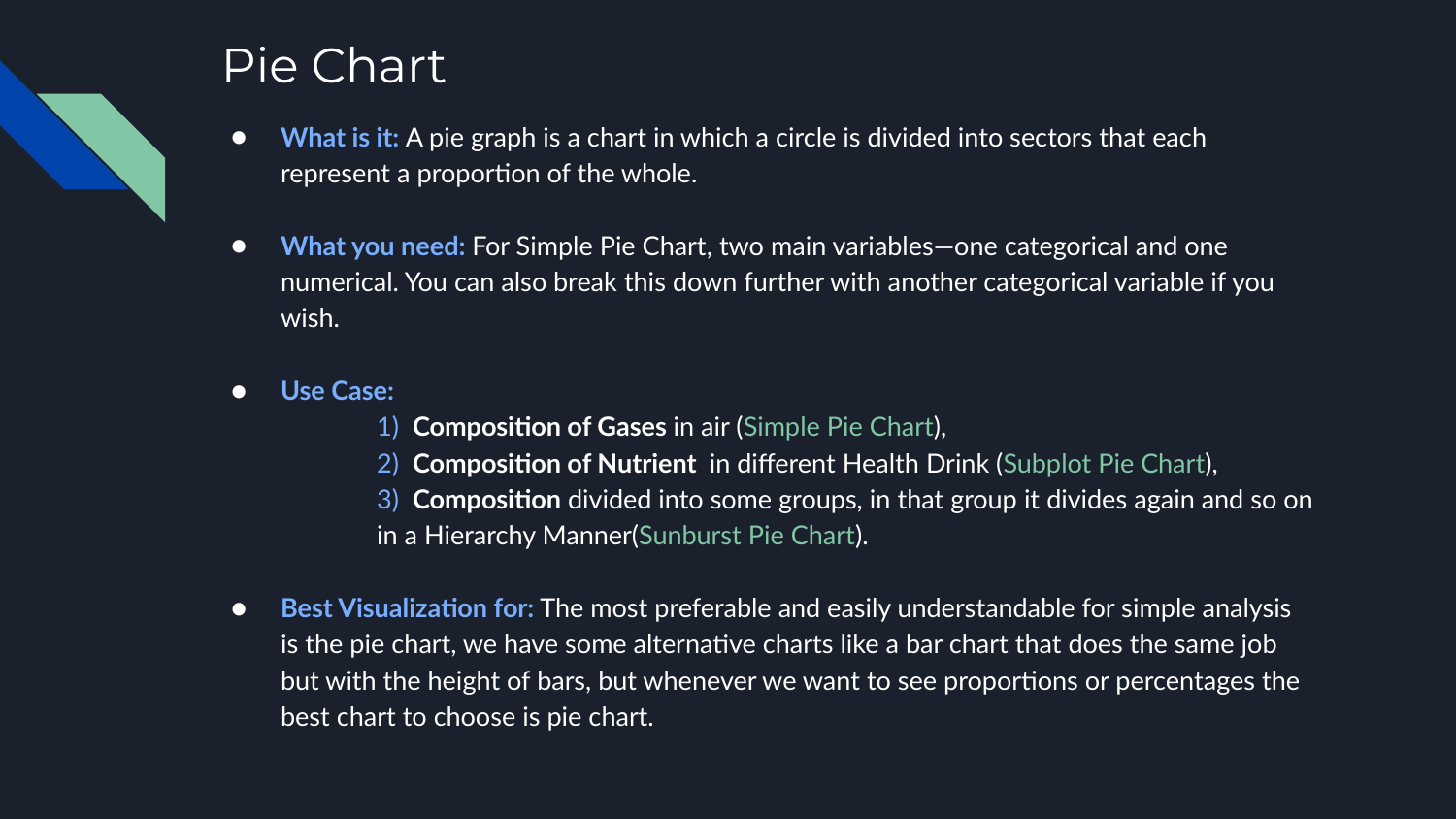

# Pie Chart
What is it: A pie graph is a chart in which a circle is divided into sectors that each represent a proportion of the whole.

What you need: For Simple Pie Chart, two main variables—one categorical and one numerical. You can also break this down further with another categorical variable if you wish.

Use Case:
	1)  Composition of Gases in air (Simple Pie Chart),
	2)  Composition of Nutrient  in different Health Drink (Subplot Pie Chart),
	3)  Composition divided into some groups, in that group it divides again and so on
	in a Hierarchy Manner(Sunburst Pie Chart).

Best Visualization for: The most preferable and easily understandable for simple analysis is the pie chart, we have some alternative charts like a bar chart that does the same job but with the height of bars, but whenever we want to see proportions or percentages the best chart to choose is pie chart.